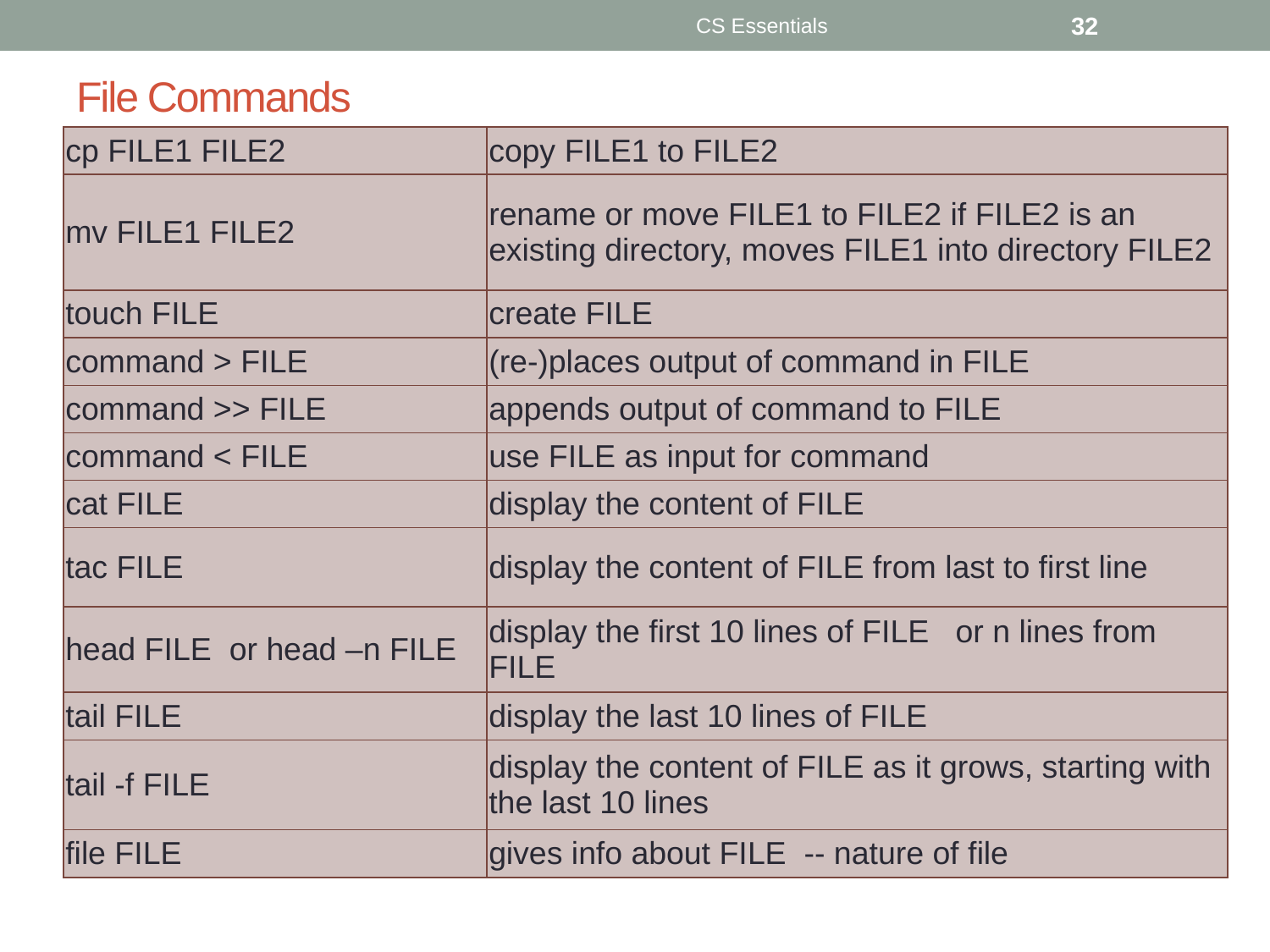

CS Essentials
32
# File Commands
| cp FILE1 FILE2 | copy FILE1 to FILE2 |
| --- | --- |
| mv FILE1 FILE2 | rename or move FILE1 to FILE2 if FILE2 is an existing directory, moves FILE1 into directory FILE2 |
| touch FILE | create FILE |
| command > FILE | (re-)places output of command in FILE |
| command >> FILE | appends output of command to FILE |
| command < FILE | use FILE as input for command |
| cat FILE | display the content of FILE |
| tac FILE | display the content of FILE from last to first line |
| head FILE or head –n FILE | display the first 10 lines of FILE or n lines from FILE |
| tail FILE | display the last 10 lines of FILE |
| tail -f FILE | display the content of FILE as it grows, starting with the last 10 lines |
| file FILE | gives info about FILE -- nature of file |